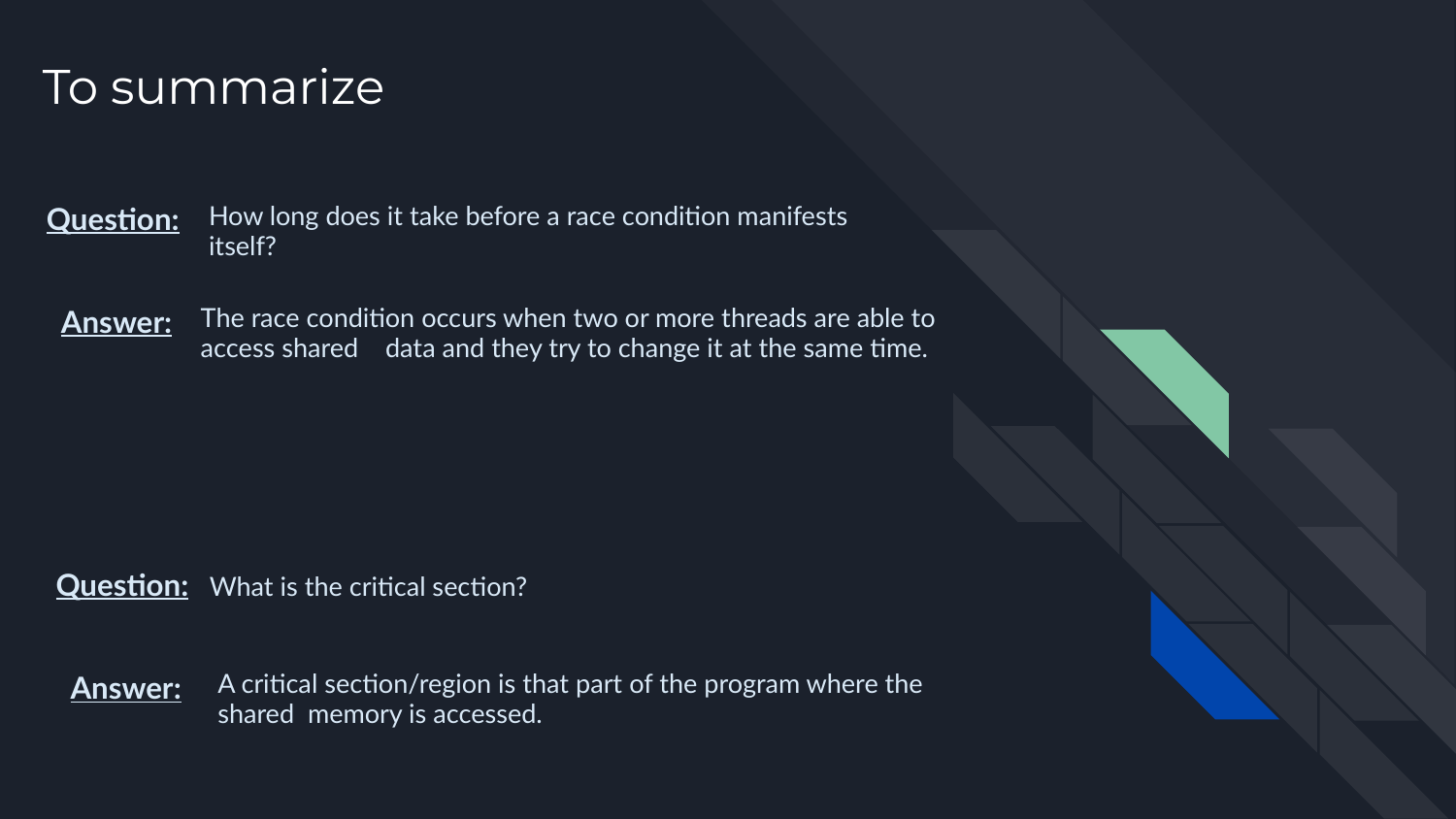

To summarize

How long does it take before a race condition manifests itself?
Question:
Answer:

The race condition occurs when two or more threads are able to access shared    data and they try to change it at the same time.
Question:
Answer:
  What is the critical section?
A critical section/region is that part of the program where the shared  memory is accessed.